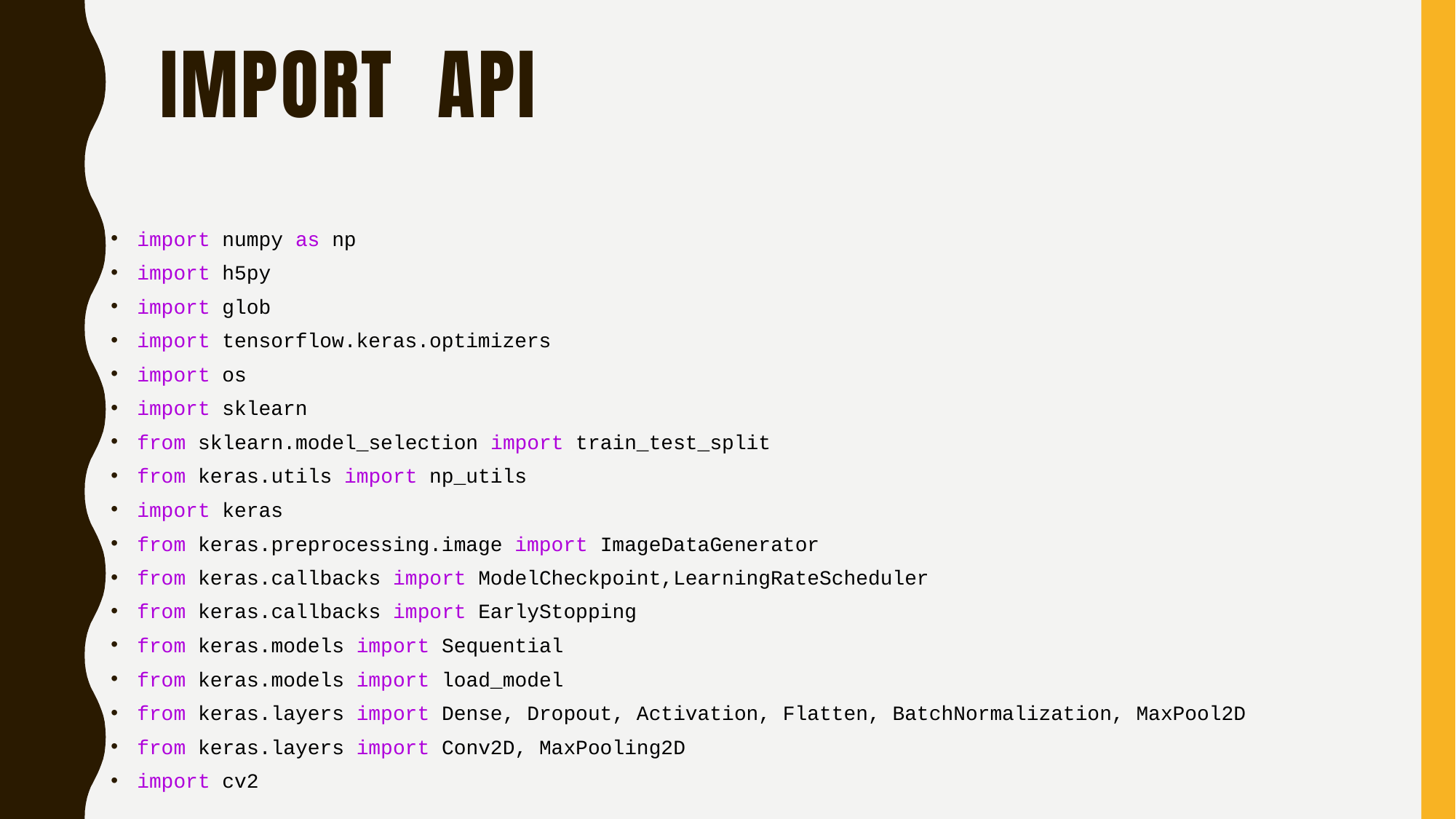

# Import  API
import numpy as np
import h5py
import glob
import tensorflow.keras.optimizers
import os
import sklearn
from sklearn.model_selection import train_test_split
from keras.utils import np_utils
import keras
from keras.preprocessing.image import ImageDataGenerator
from keras.callbacks import ModelCheckpoint,LearningRateScheduler
from keras.callbacks import EarlyStopping
from keras.models import Sequential
from keras.models import load_model
from keras.layers import Dense, Dropout, Activation, Flatten, BatchNormalization, MaxPool2D
from keras.layers import Conv2D, MaxPooling2D
import cv2